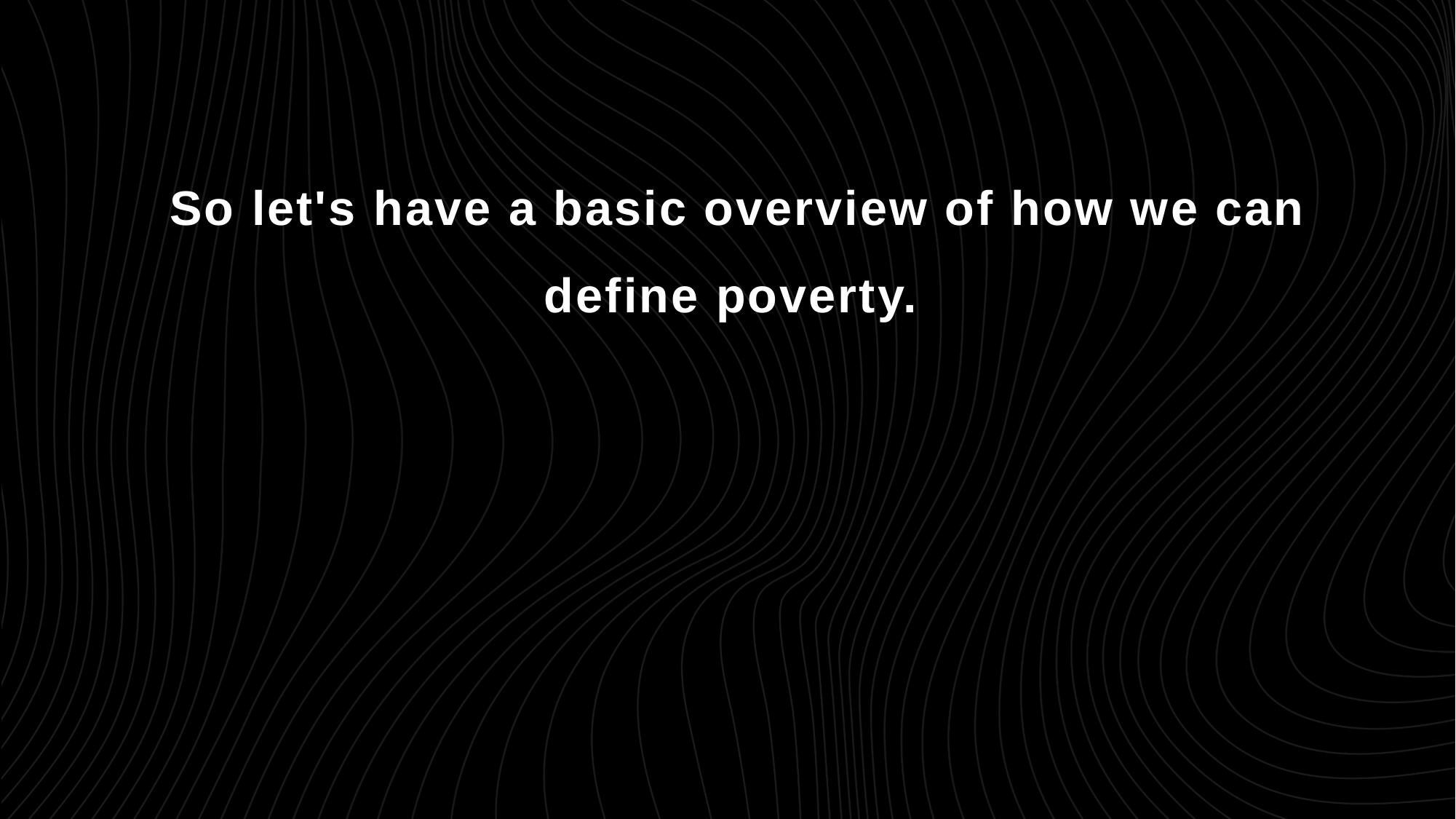

So let's have a basic overview of how we can define poverty.